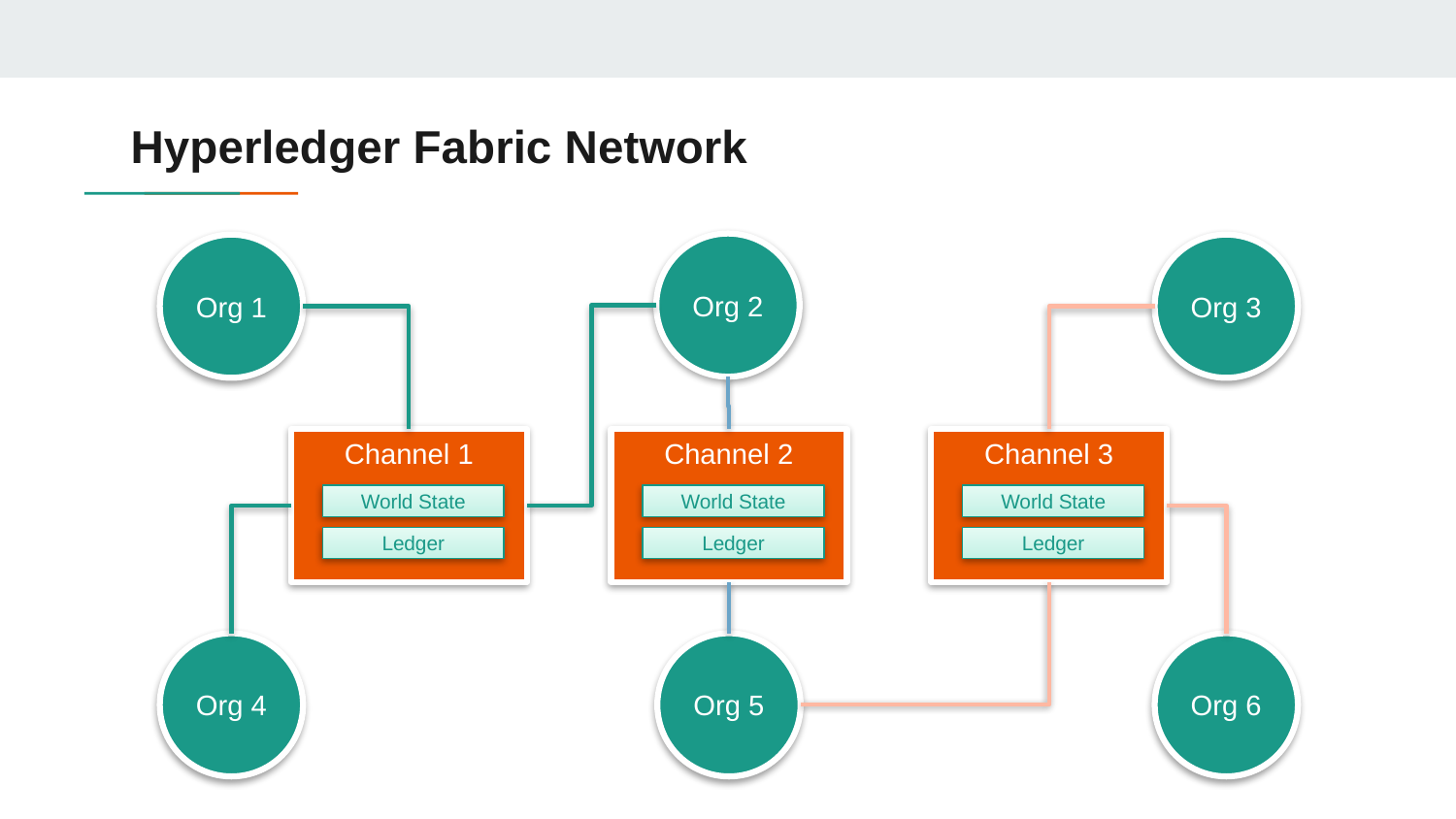

# Hyperledger Fabric Network
Org 2
Org 1
Org 3
Channel 1
Channel 2
Channel 3
World State
World State
World State
Ledger
Ledger
Ledger
Org 4
Org 5
Org 6